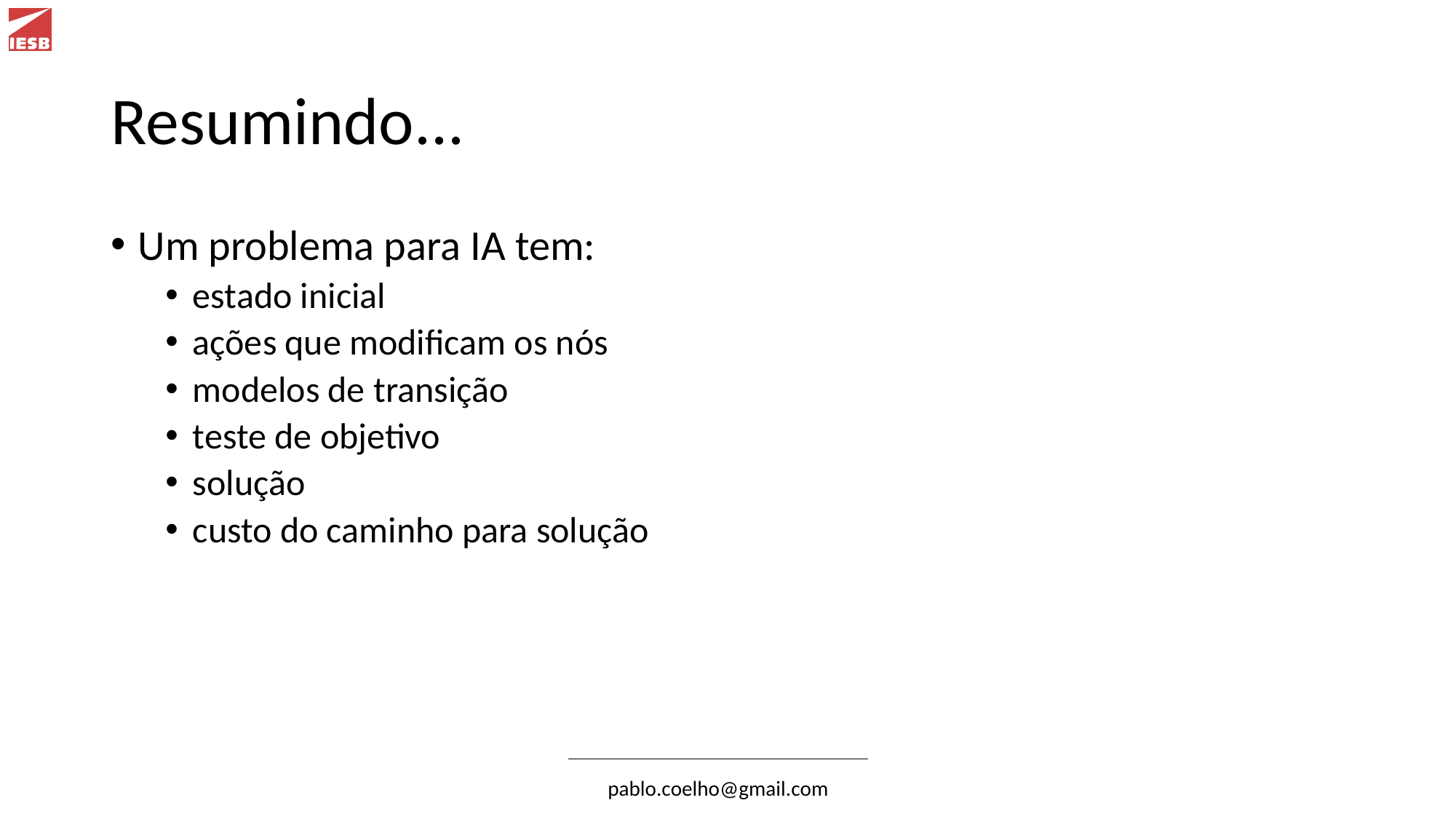

# Resumindo...
Um problema para IA tem:
estado inicial
ações que modificam os nós
modelos de transição
teste de objetivo
solução
custo do caminho para solução